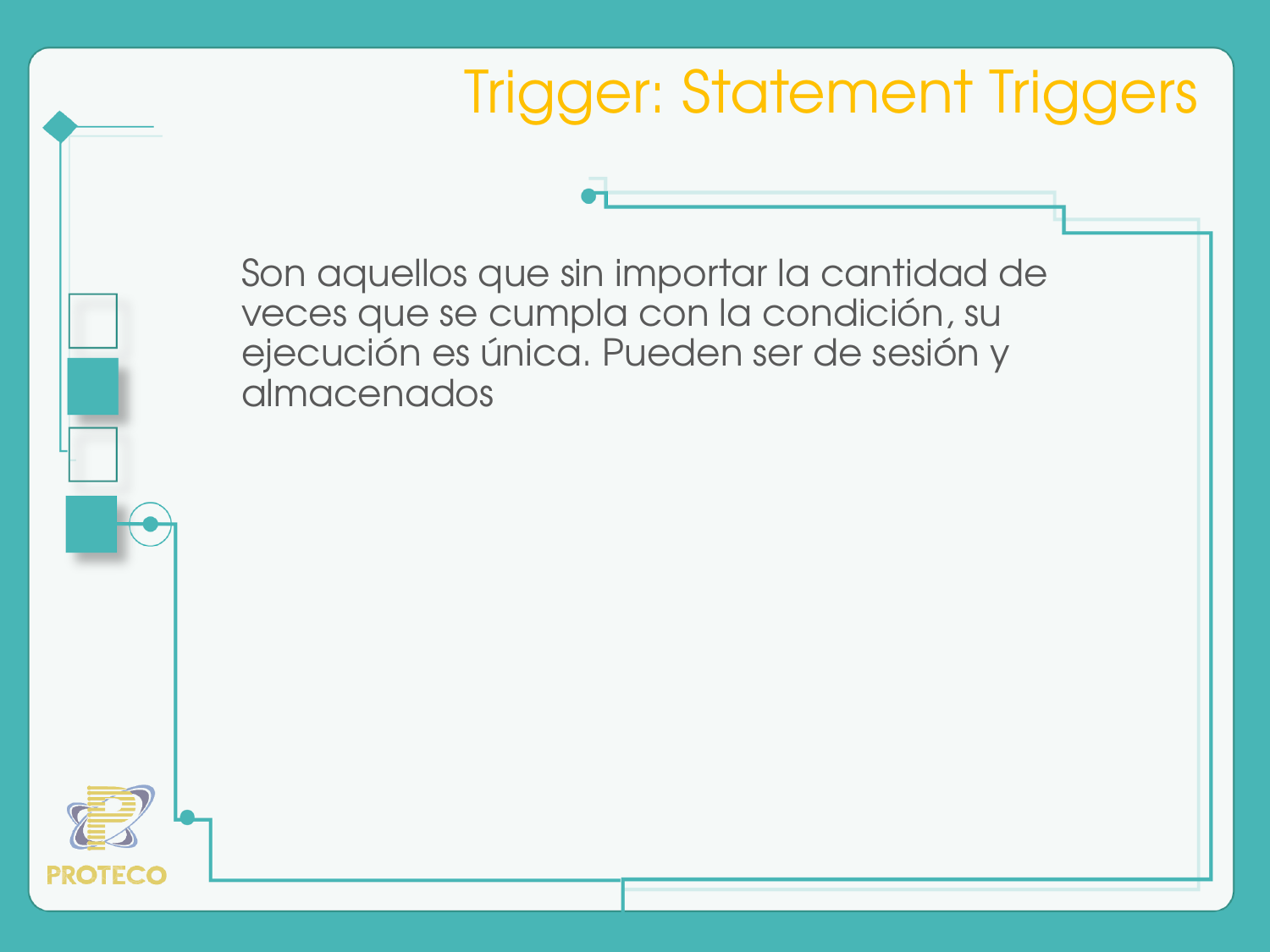

# Trigger: Statement Triggers
Son aquellos que sin importar la cantidad de veces que se cumpla con la condición, su ejecución es única. Pueden ser de sesión y almacenados